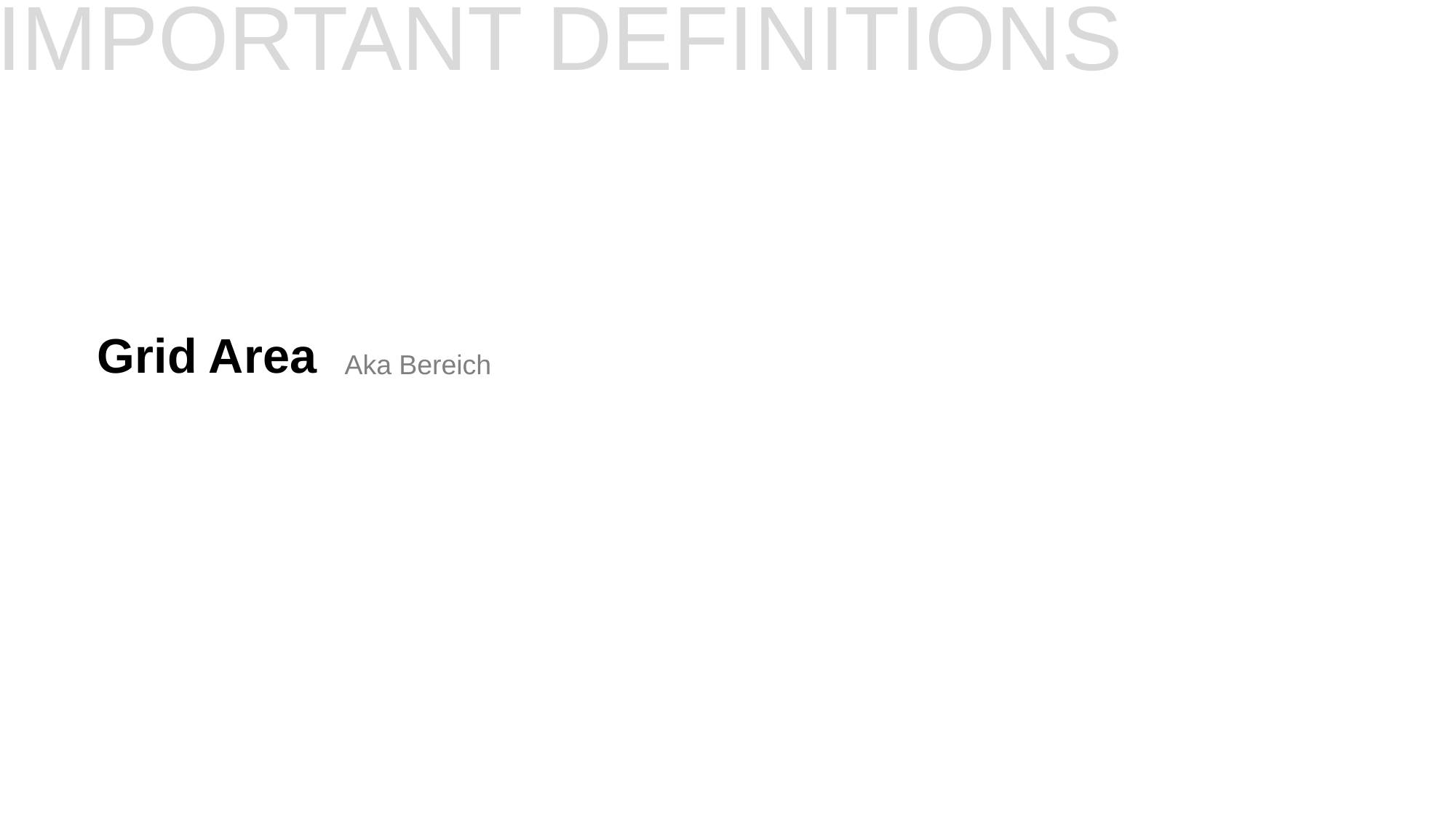

# IMPORTANT DEFINITIONS
Grid Area
Aka Bereich